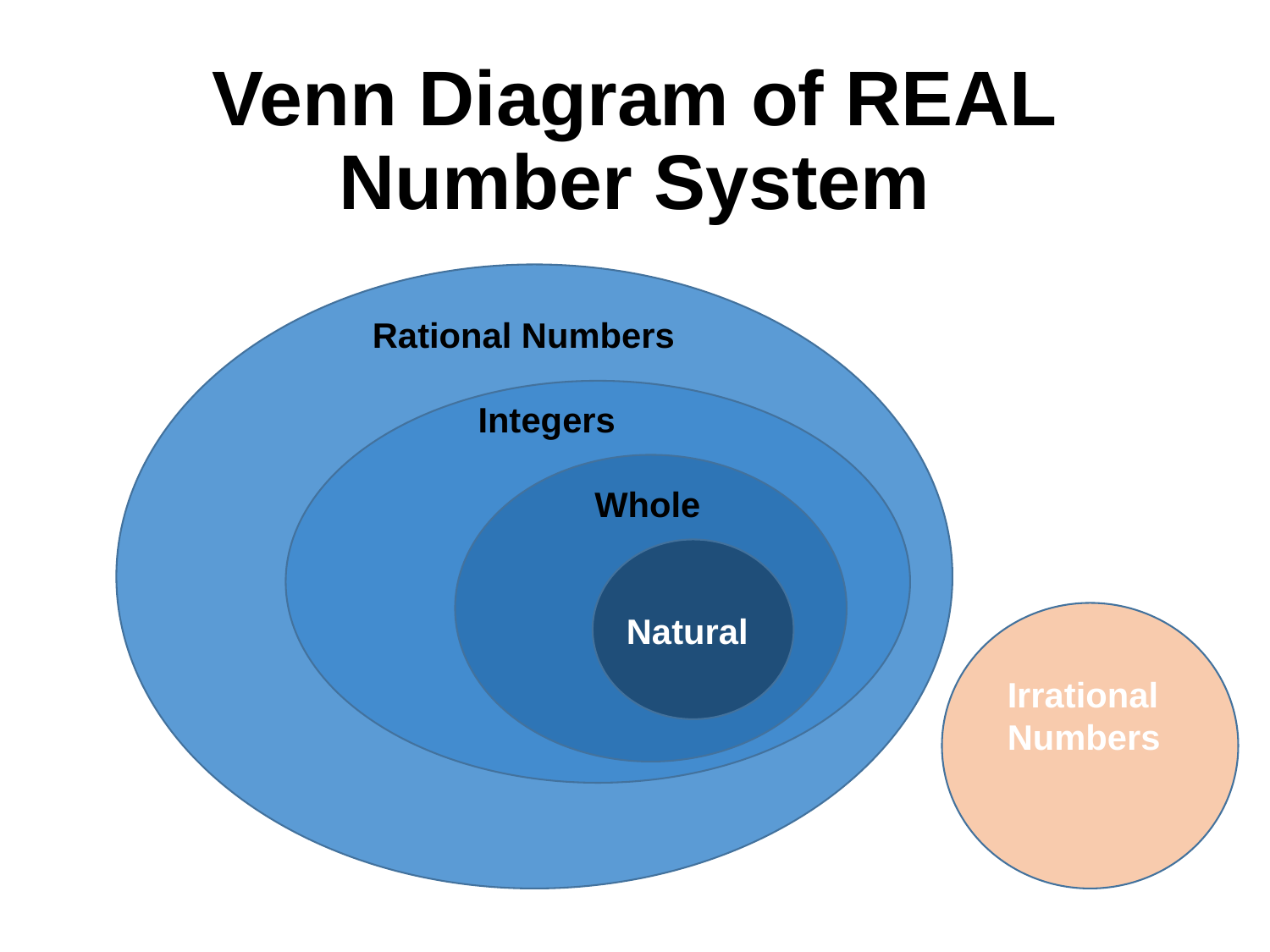

# Venn Diagram of REAL Number System

Rational Numbers

Integers

Whole

Natural

Irrational Numbers